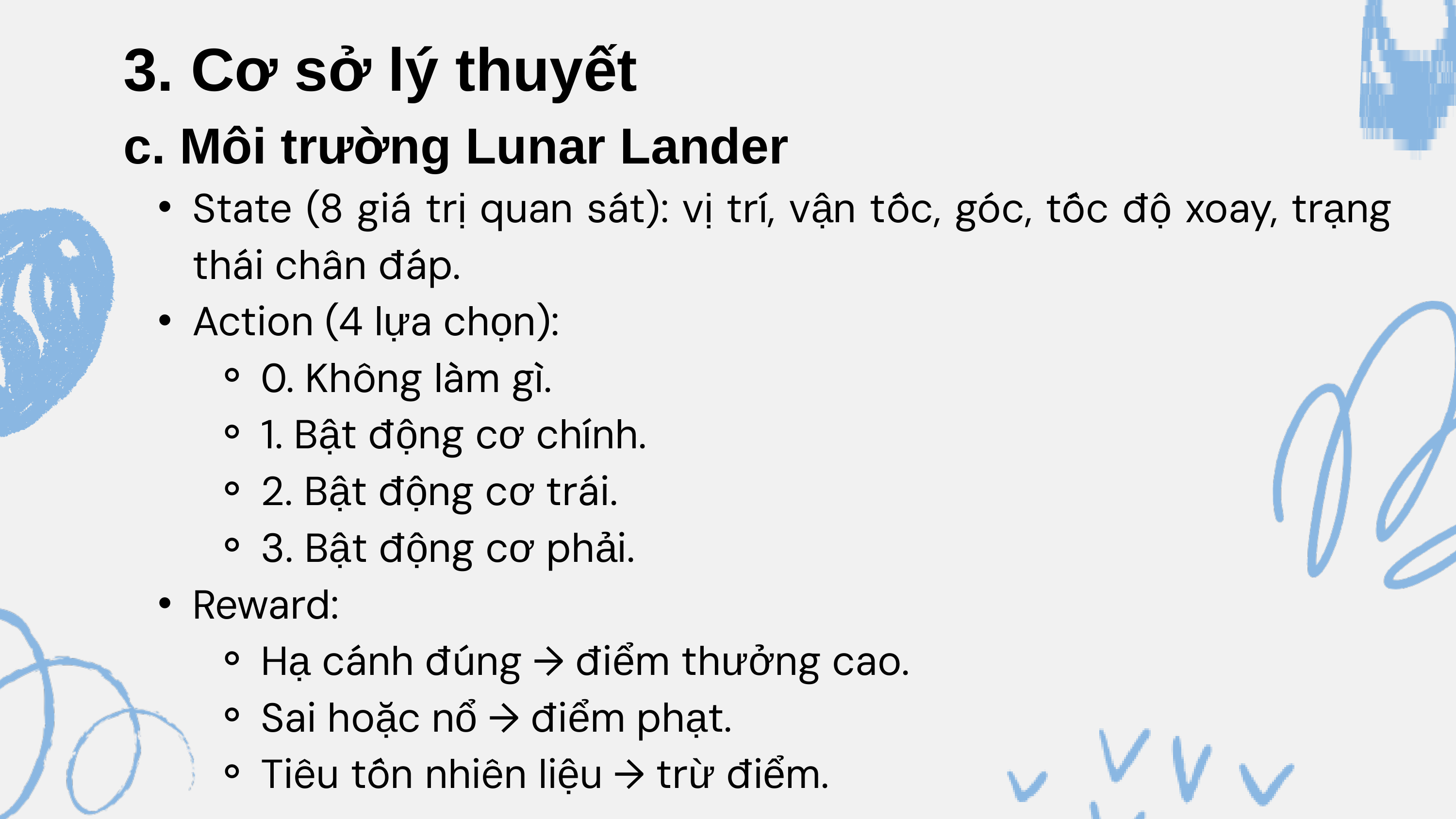

3. Cơ sở lý thuyết
c. Môi trường Lunar Lander
State (8 giá trị quan sát): vị trí, vận tốc, góc, tốc độ xoay, trạng thái chân đáp.
Action (4 lựa chọn):
0. Không làm gì.
1. Bật động cơ chính.
2. Bật động cơ trái.
3. Bật động cơ phải.
Reward:
Hạ cánh đúng → điểm thưởng cao.
Sai hoặc nổ → điểm phạt.
Tiêu tốn nhiên liệu → trừ điểm.